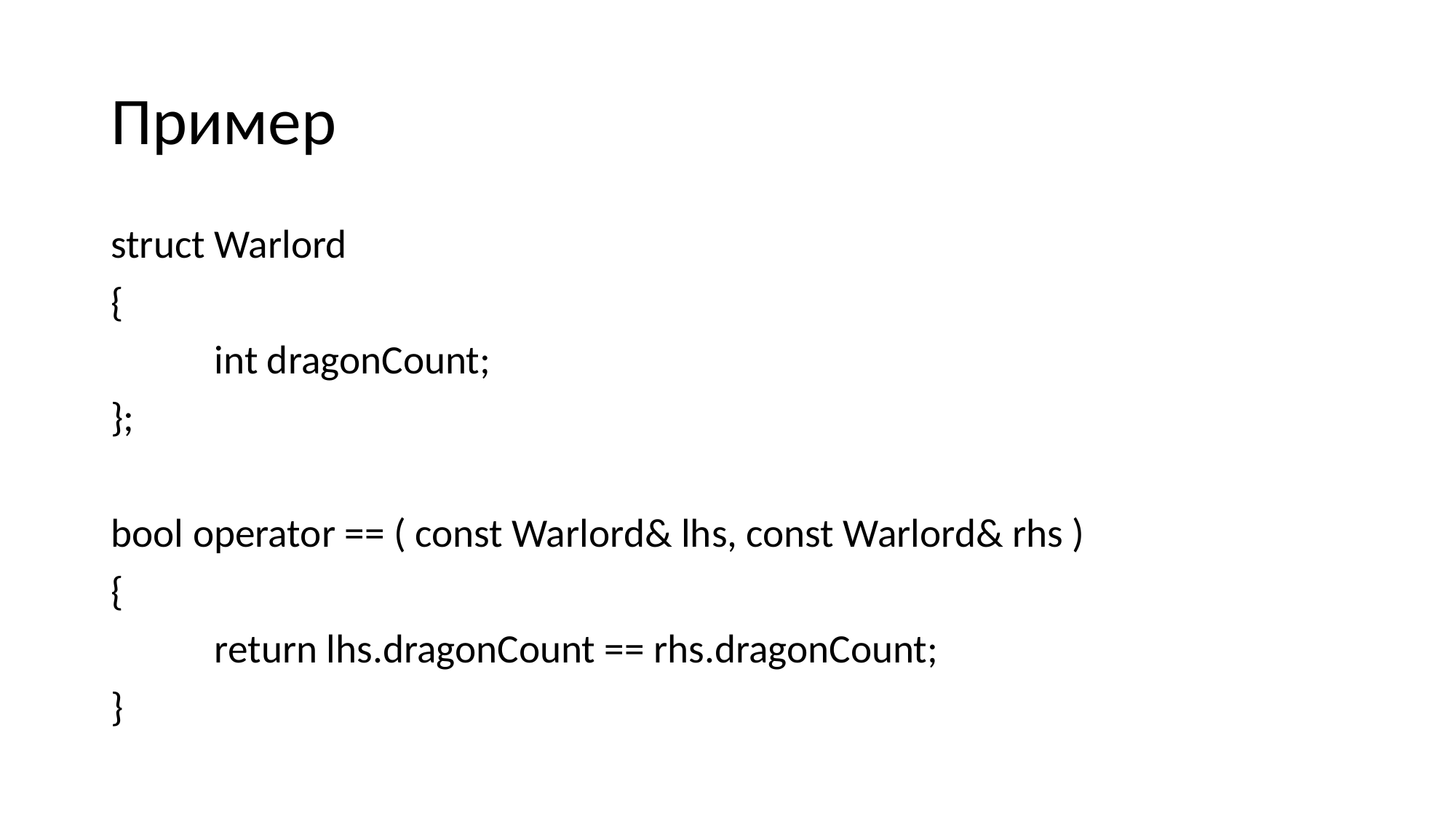

# Пример
struct Warlord
{
	int dragonCount;
};

bool operator == ( const Warlord& lhs, const Warlord& rhs )
{
	return lhs.dragonCount == rhs.dragonCount;
}